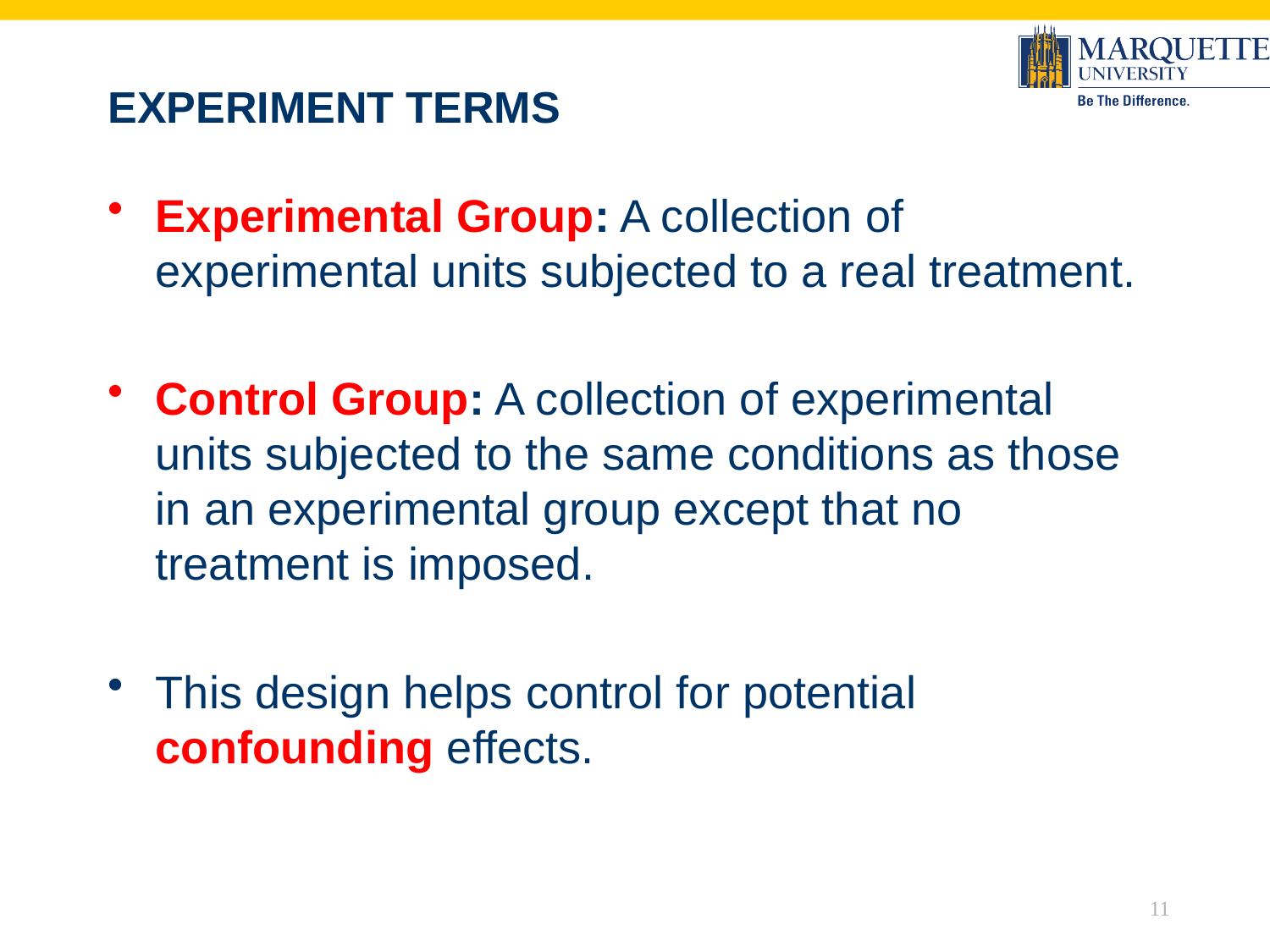

# Experiment Terms
Experimental Group: A collection of experimental units subjected to a real treatment.

Control Group: A collection of experimental units subjected to the same conditions as those in an experimental group except that no treatment is imposed.

This design helps control for potential confounding effects.

11